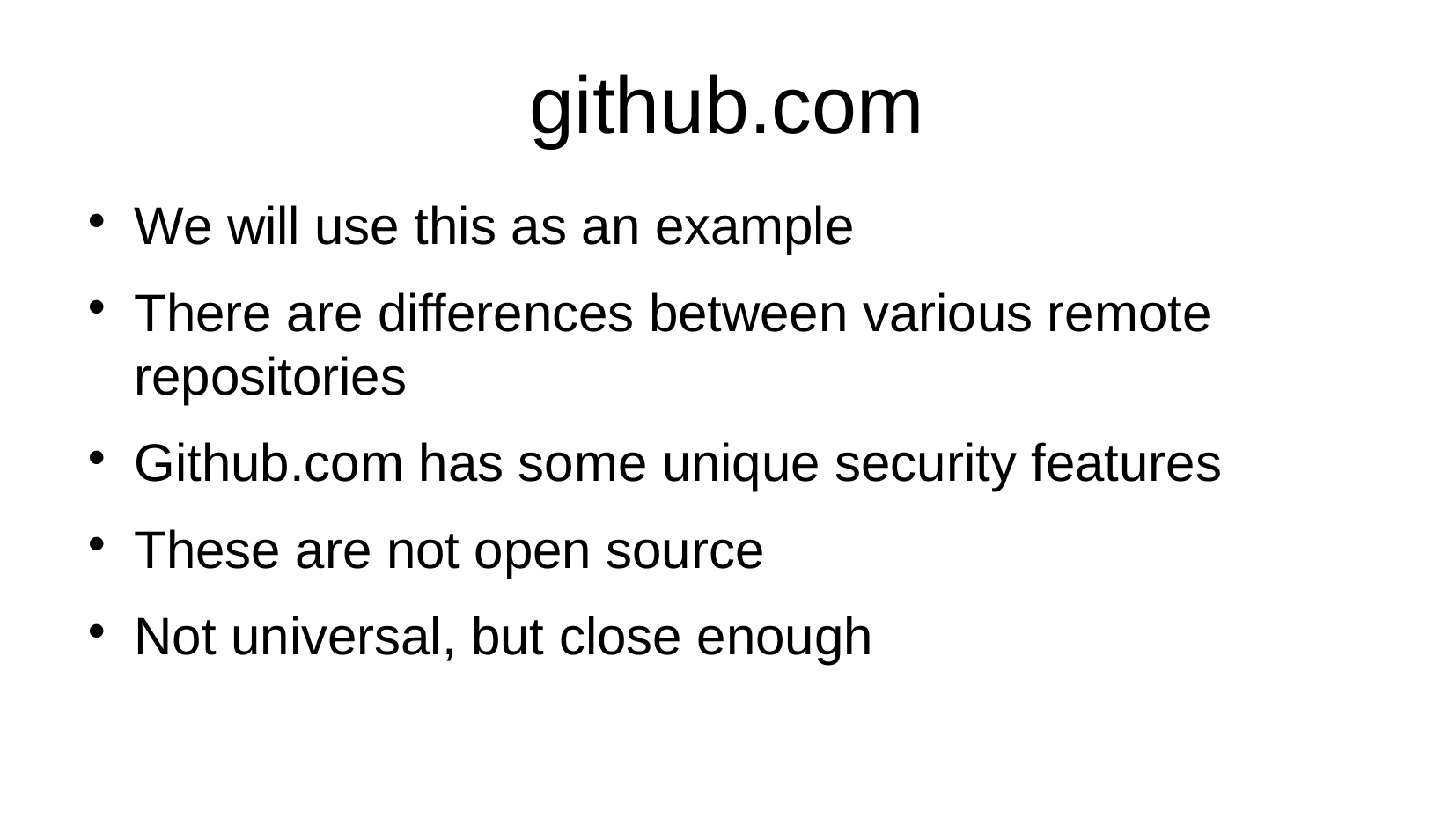

github.com
We will use this as an example
There are differences between various remote repositories
Github.com has some unique security features
These are not open source
Not universal, but close enough